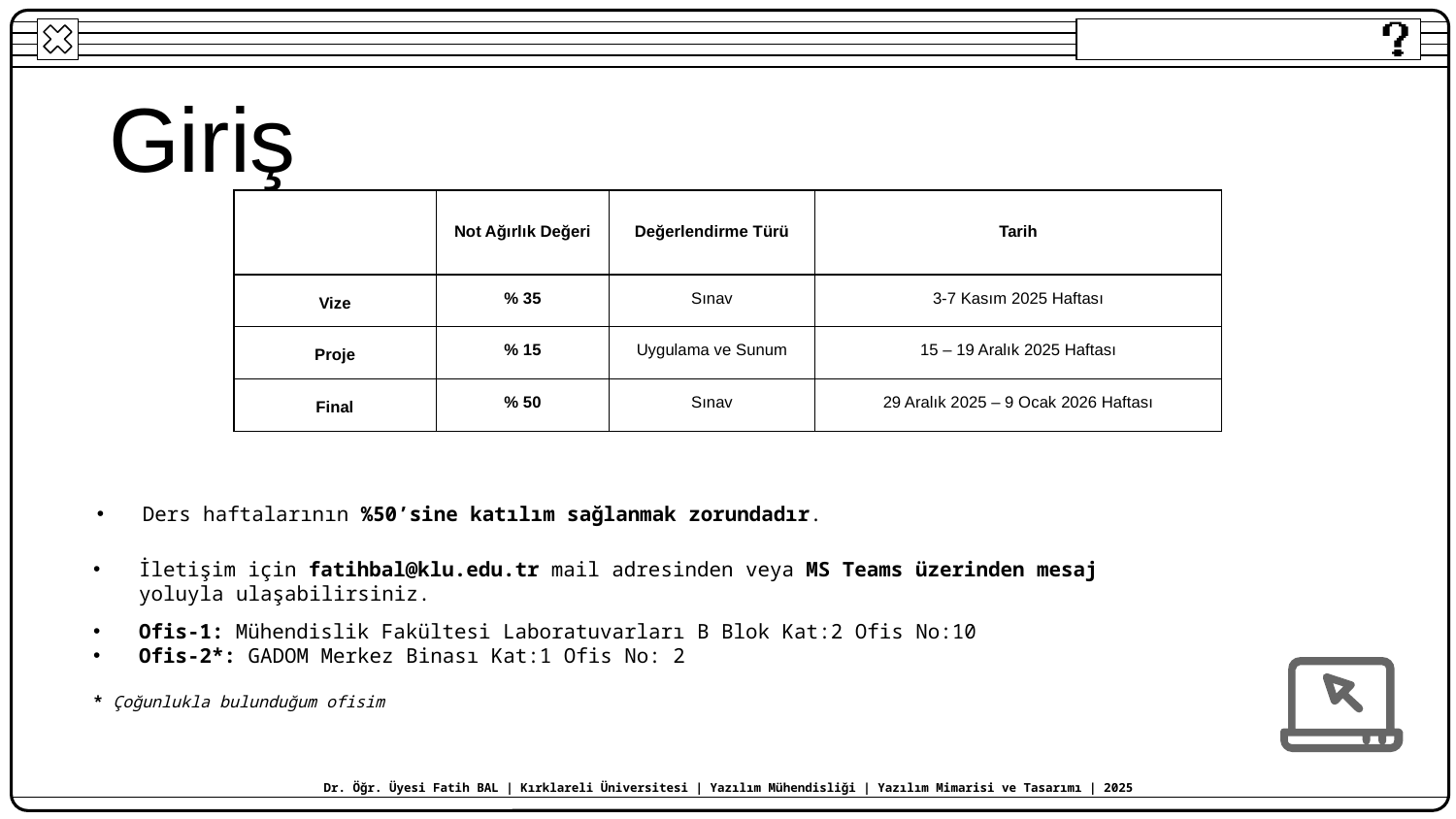

# Giriş
|  | Not Ağırlık Değeri | Değerlendirme Türü | Tarih |
| --- | --- | --- | --- |
| Vize | % 35 | Sınav | 3-7 Kasım 2025 Haftası |
| Proje | % 15 | Uygulama ve Sunum | 15 – 19 Aralık 2025 Haftası |
| Final | % 50 | Sınav | 29 Aralık 2025 – 9 Ocak 2026 Haftası |
Ders haftalarının %50’sine katılım sağlanmak zorundadır.
İletişim için fatihbal@klu.edu.tr mail adresinden veya MS Teams üzerinden mesaj yoluyla ulaşabilirsiniz.
Ofis-1: Mühendislik Fakültesi Laboratuvarları B Blok Kat:2 Ofis No:10
Ofis-2*: GADOM Merkez Binası Kat:1 Ofis No: 2

* Çoğunlukla bulunduğum ofisim

Dr. Öğr. Üyesi Fatih BAL | Kırklareli Üniversitesi | Yazılım Mühendisliği | Yazılım Mimarisi ve Tasarımı | 2025